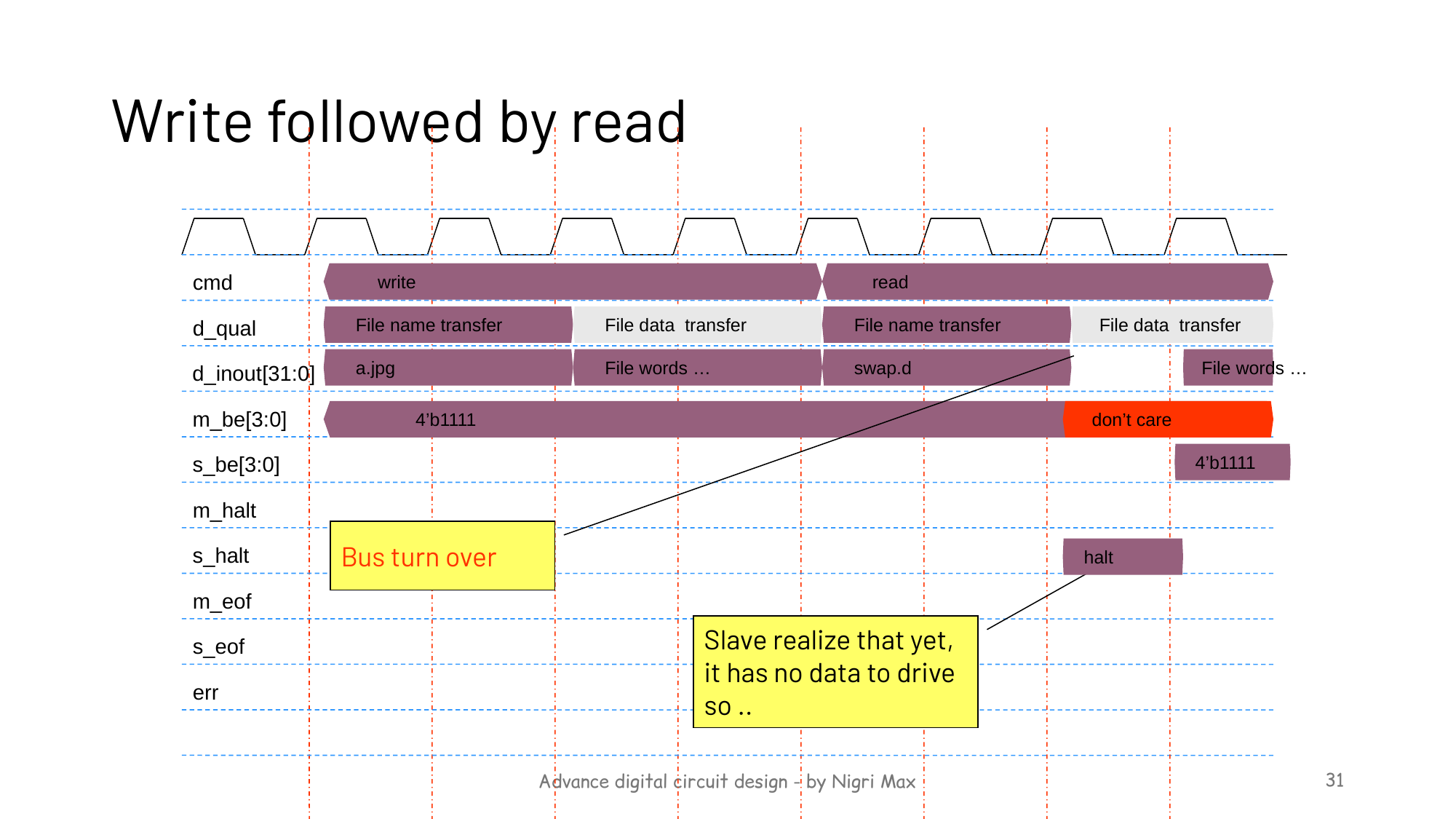

# Write followed by read

cmd
d_qual
d_inout[31:0]
m_be[3:0]
s_be[3:0]
m_halt
s_halt
m_eof
s_eof
err

write
read
File name transfer
File data  transfer
File name transfer
File data  transfer
a.jpg
File words …
swap.d
File words …
4’b1111
don’t care
4’b1111
Bus turn over
halt
Slave realize that yet, it has no data to drive so ..
Advance digital circuit design - by Nigri Max
31